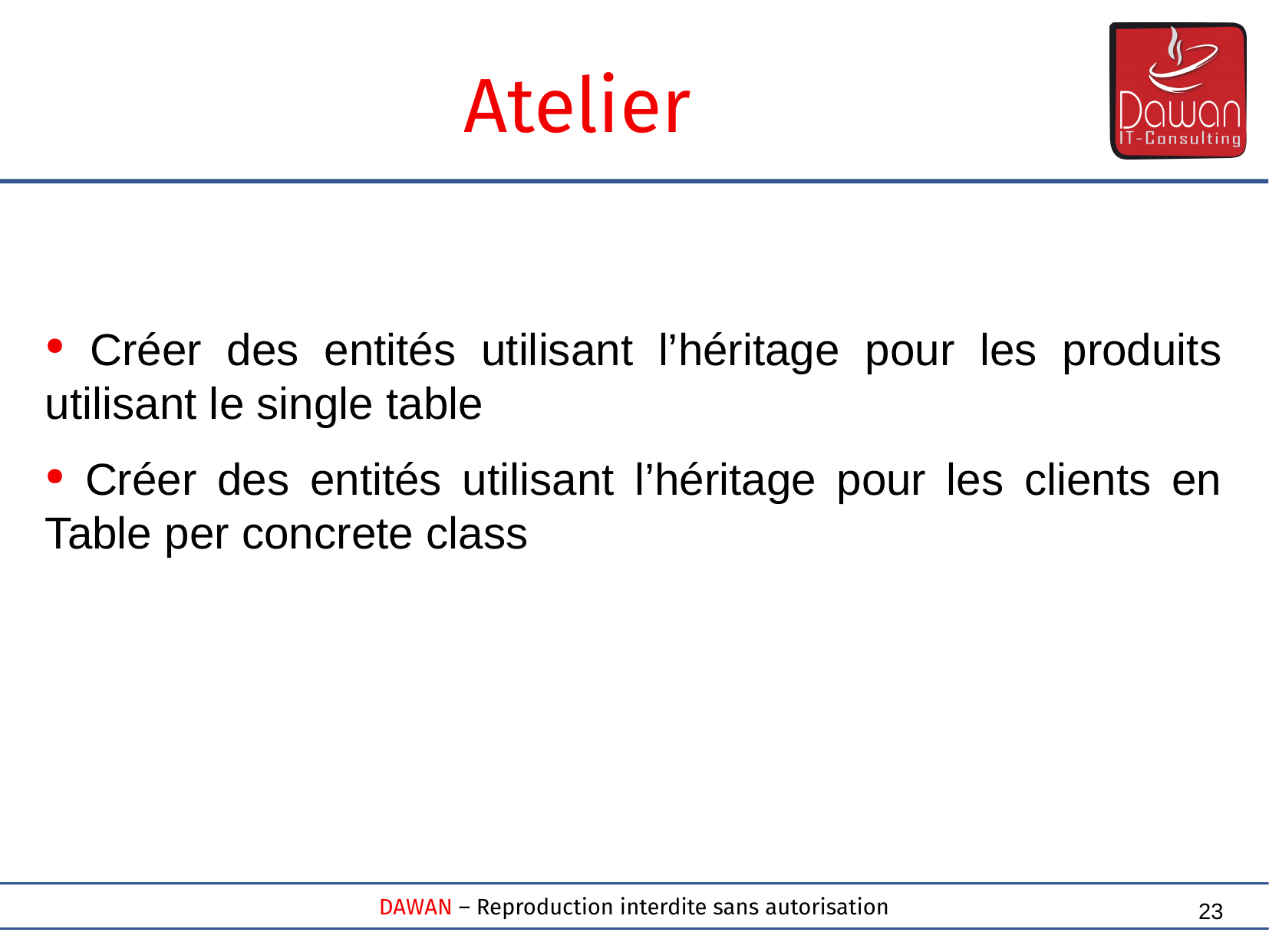

Atelier
 Créer des entités utilisant l’héritage pour les produits utilisant le single table
 Créer des entités utilisant l’héritage pour les clients en Table per concrete class
23